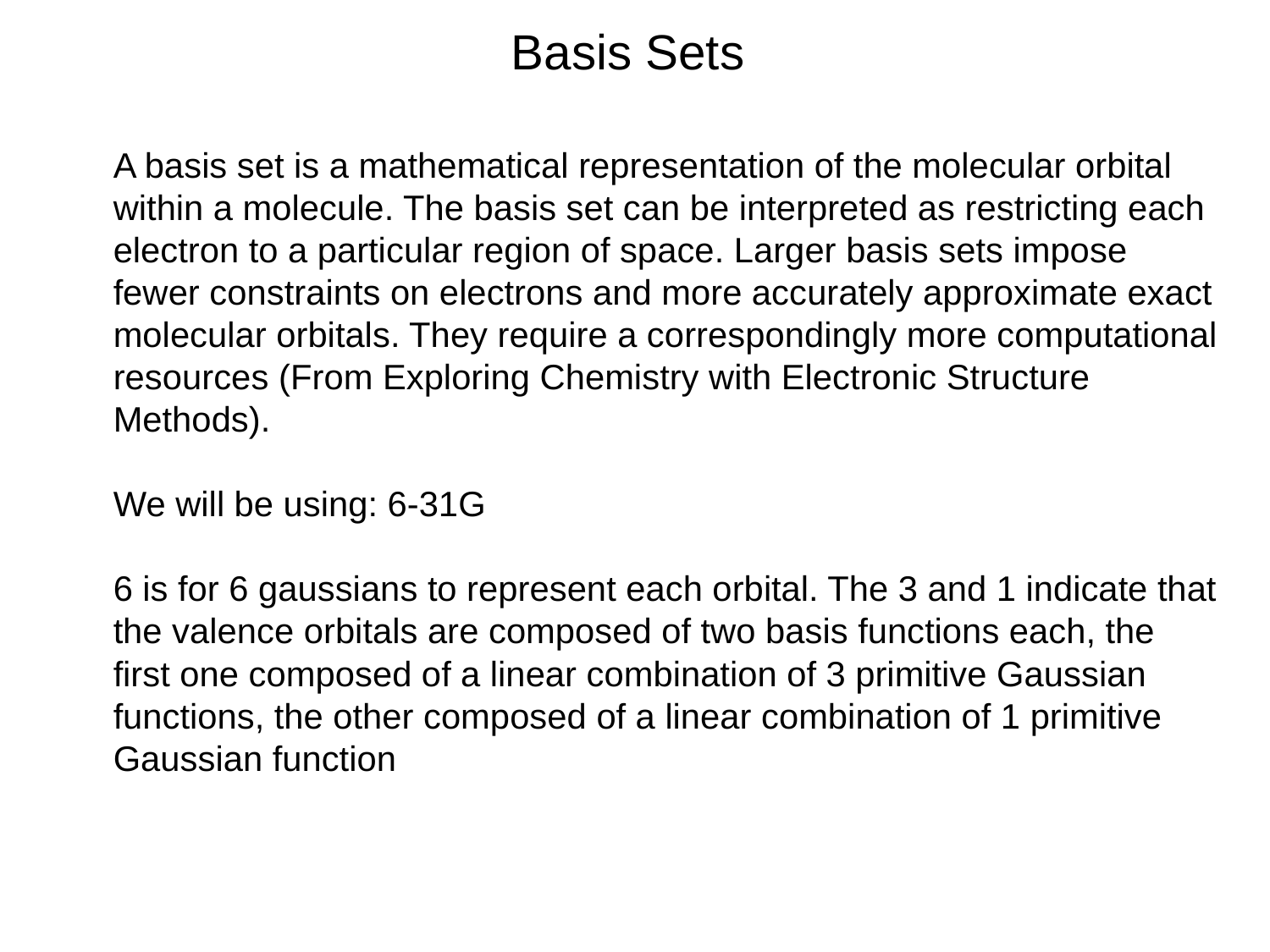

Basis Sets
A basis set is a mathematical representation of the molecular orbital within a molecule. The basis set can be interpreted as restricting each electron to a particular region of space. Larger basis sets impose fewer constraints on electrons and more accurately approximate exact molecular orbitals. They require a correspondingly more computational resources (From Exploring Chemistry with Electronic Structure Methods).

We will be using: 6-31G

6 is for 6 gaussians to represent each orbital. The 3 and 1 indicate that the valence orbitals are composed of two basis functions each, the first one composed of a linear combination of 3 primitive Gaussian functions, the other composed of a linear combination of 1 primitive Gaussian function